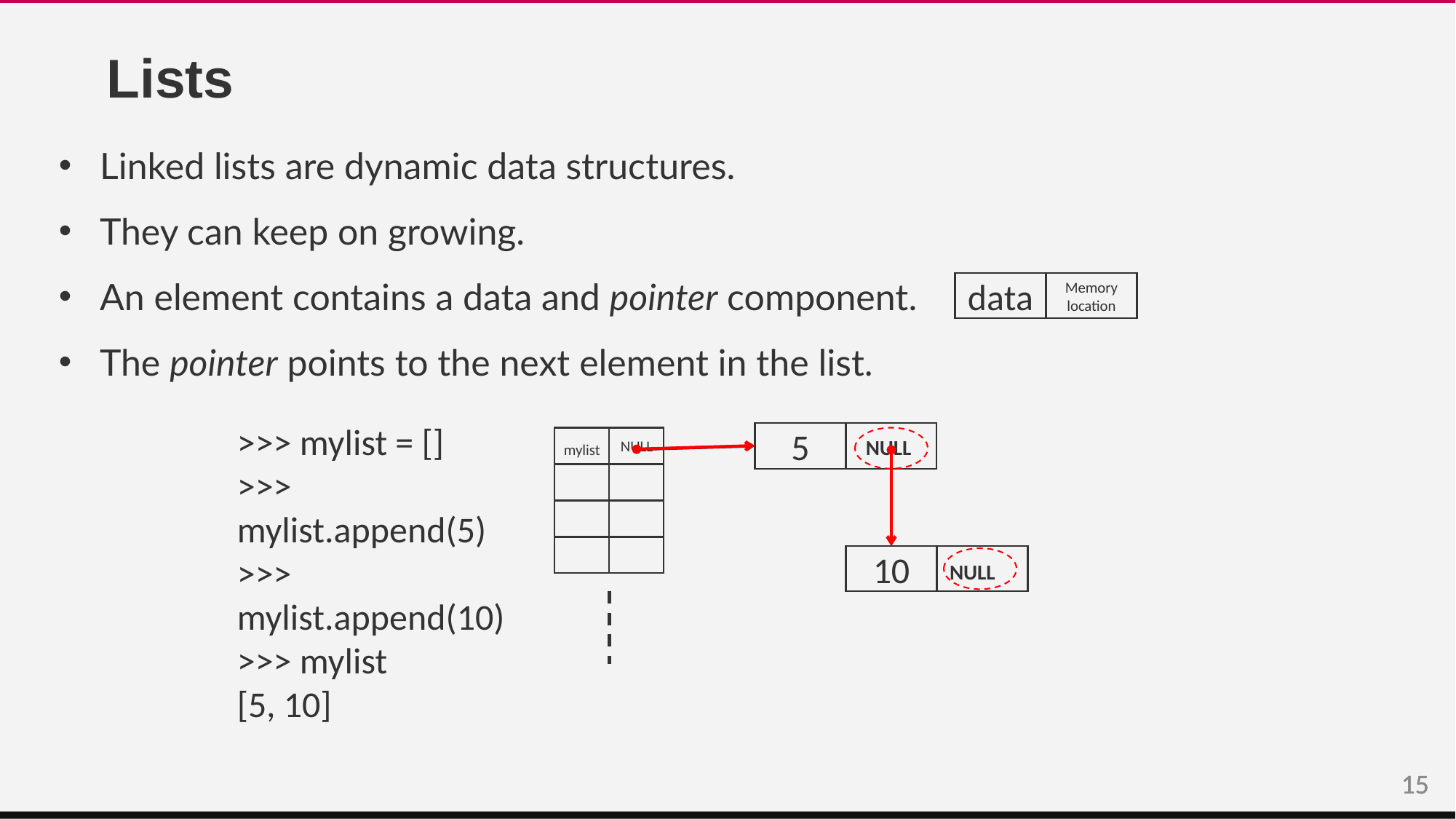

# Lists
Linked lists are dynamic data structures.
They can keep on growing.
An element contains a data and pointer component.
The pointer points to the next element in the list.
data
Memory location
>>> mylist = []
>>> mylist.append(5)
>>> mylist.append(10)
>>> mylist
[5, 10]
5

NULL
NULL
mylist
10

NULL
15